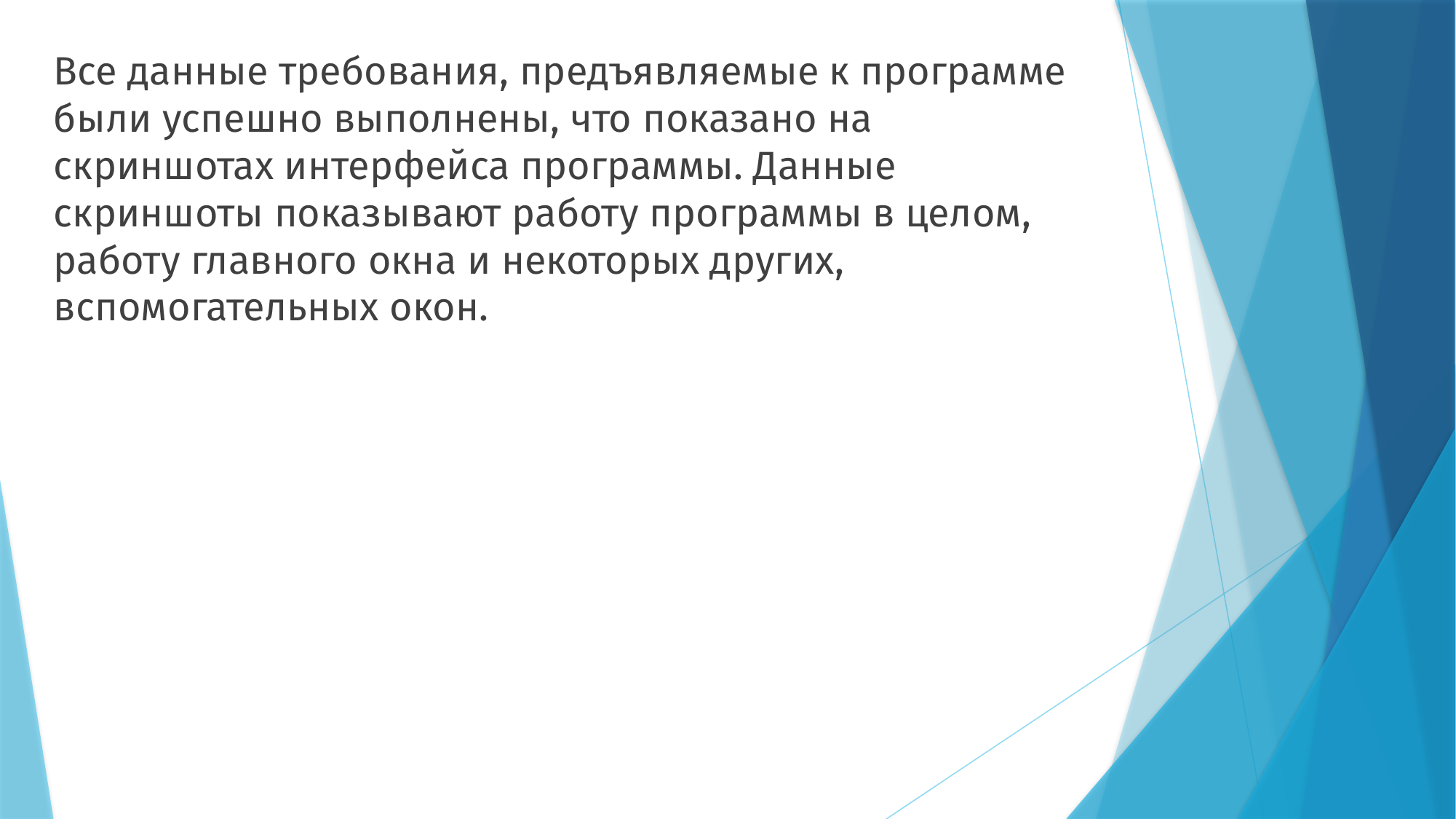

Все данные требования, предъявляемые к программе были успешно выполнены, что показано на скриншотах интерфейса программы. Данные скриншоты показывают работу программы в целом, работу главного окна и некоторых других, вспомогательных окон.